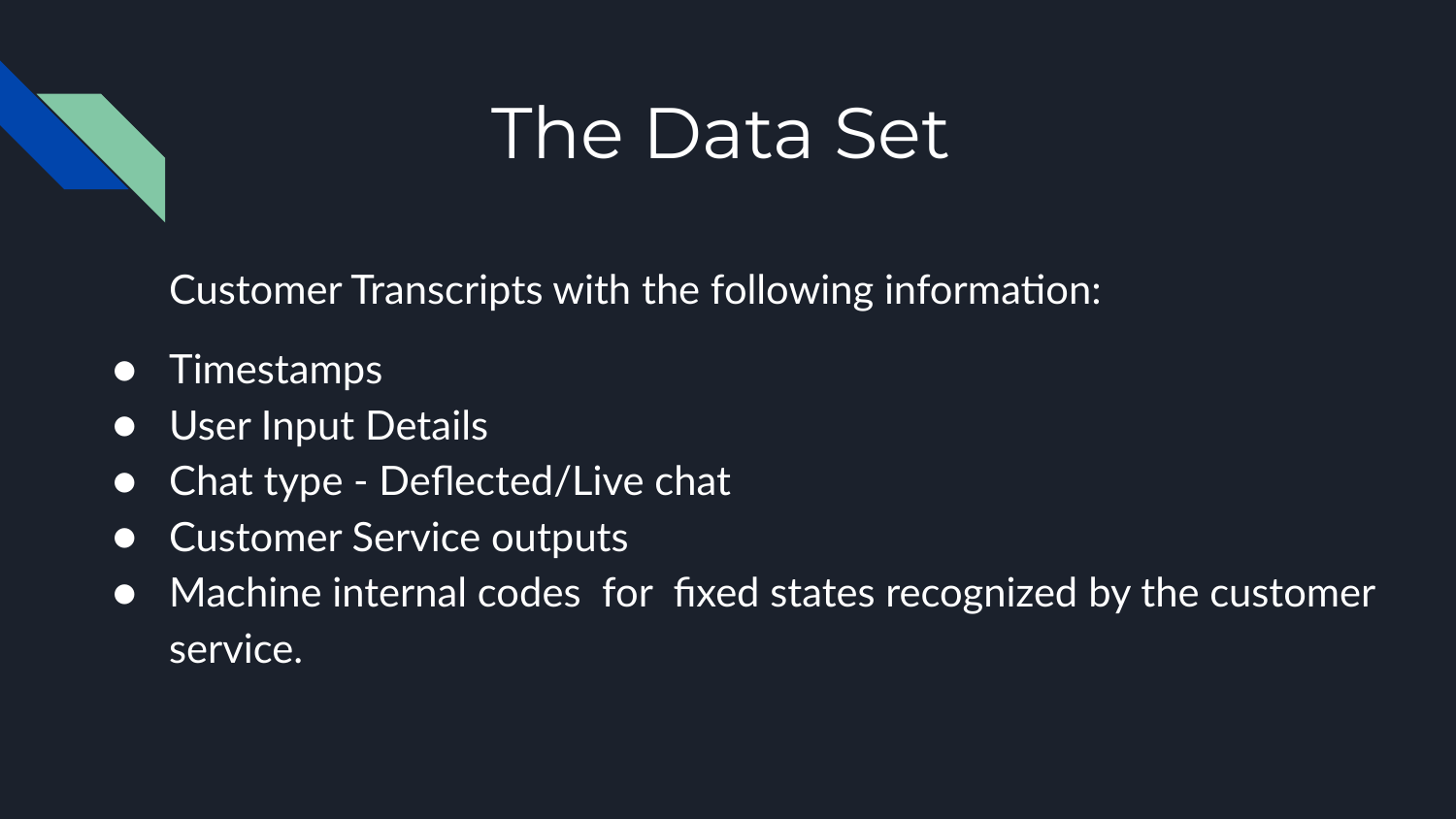

# The Data Set
Customer Transcripts with the following information:
Timestamps
User Input Details
Chat type - Deflected/Live chat
Customer Service outputs
Machine internal codes  for  fixed states recognized by the customer service.